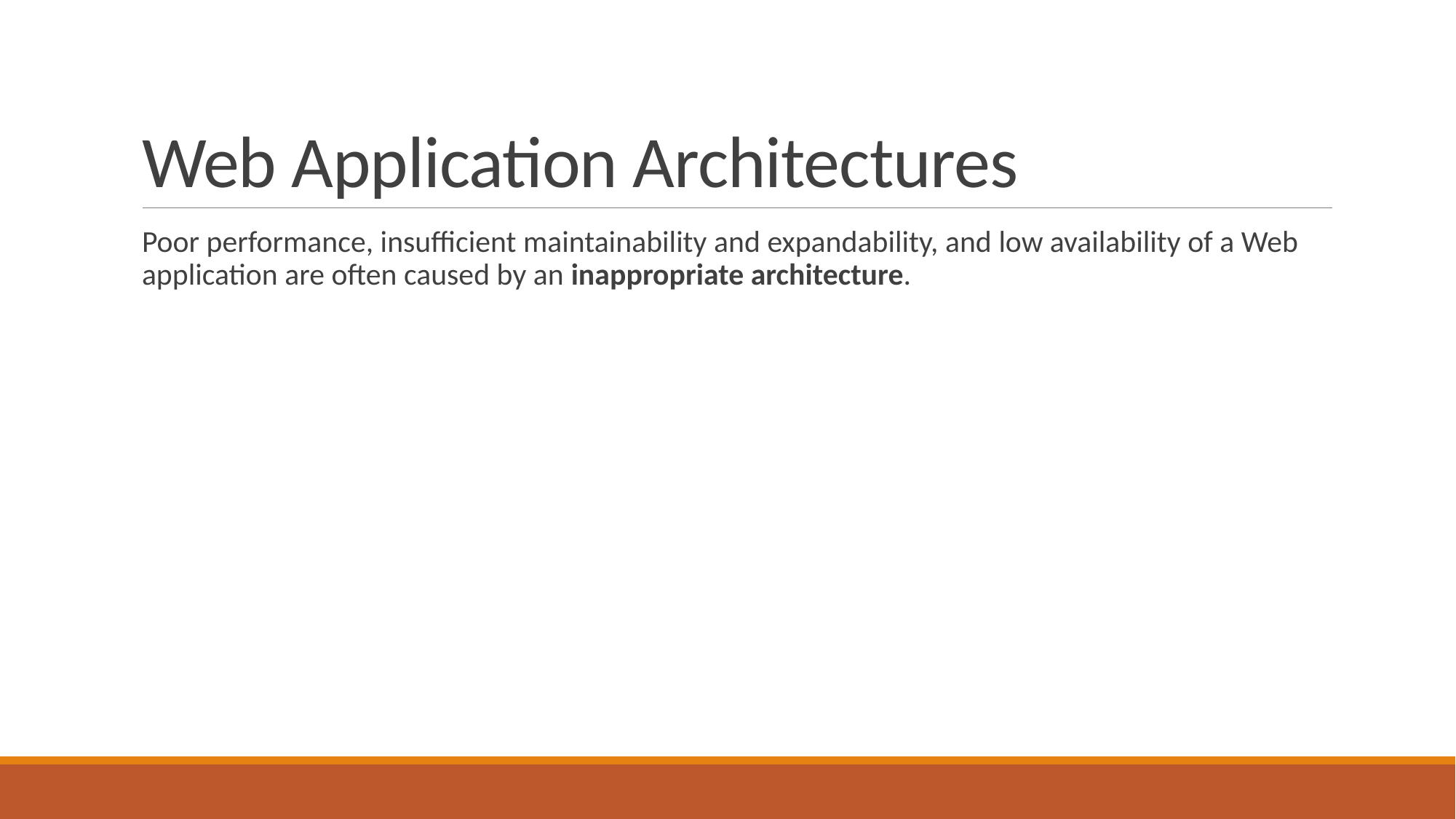

# Web Application Architectures
Poor performance, insufficient maintainability and expandability, and low availability of a Web application are often caused by an inappropriate architecture.